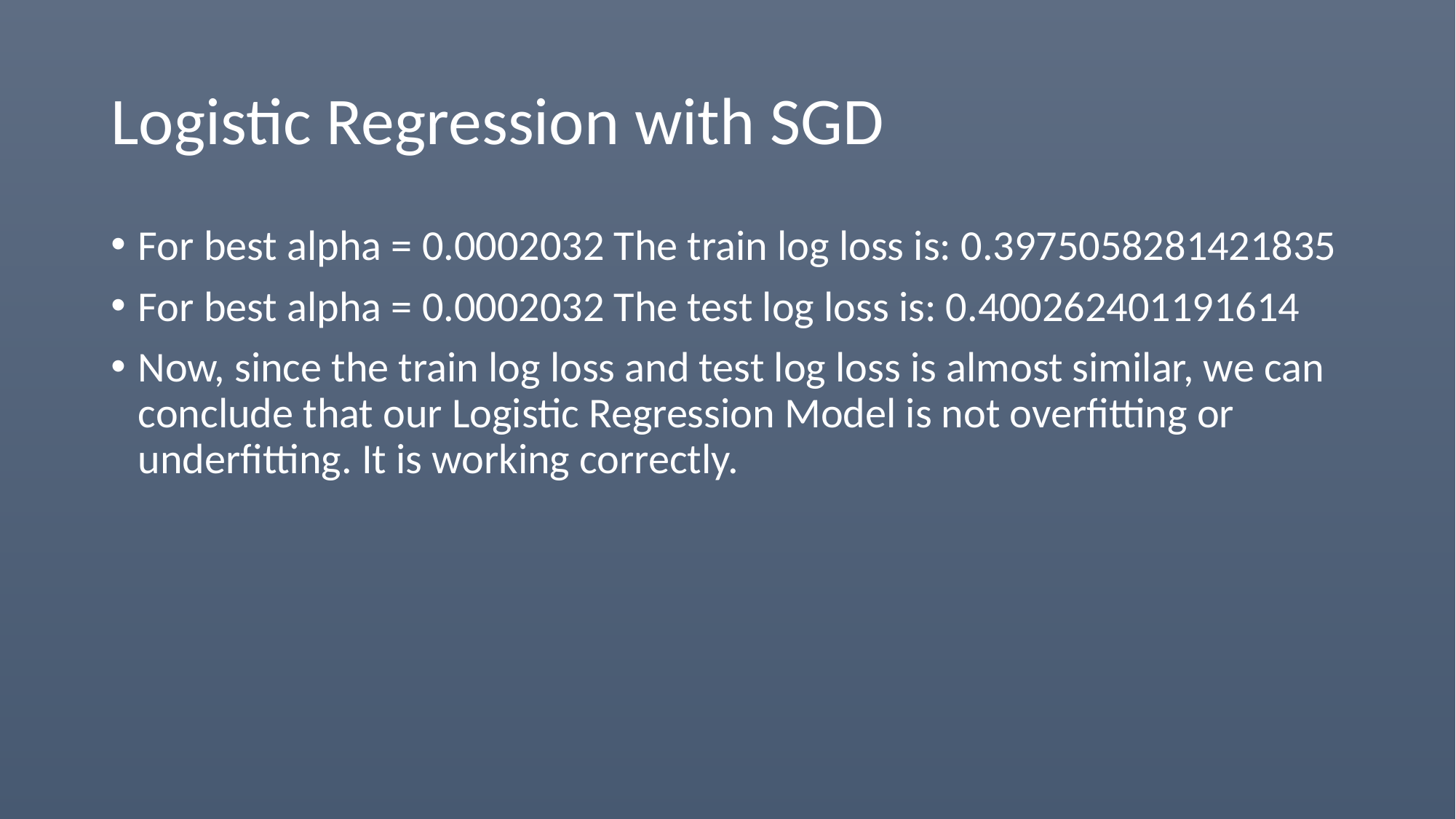

# Logistic Regression with SGD
For best alpha = 0.0002032 The train log loss is: 0.3975058281421835
For best alpha = 0.0002032 The test log loss is: 0.400262401191614
Now, since the train log loss and test log loss is almost similar, we can conclude that our Logistic Regression Model is not overfitting or underfitting. It is working correctly.